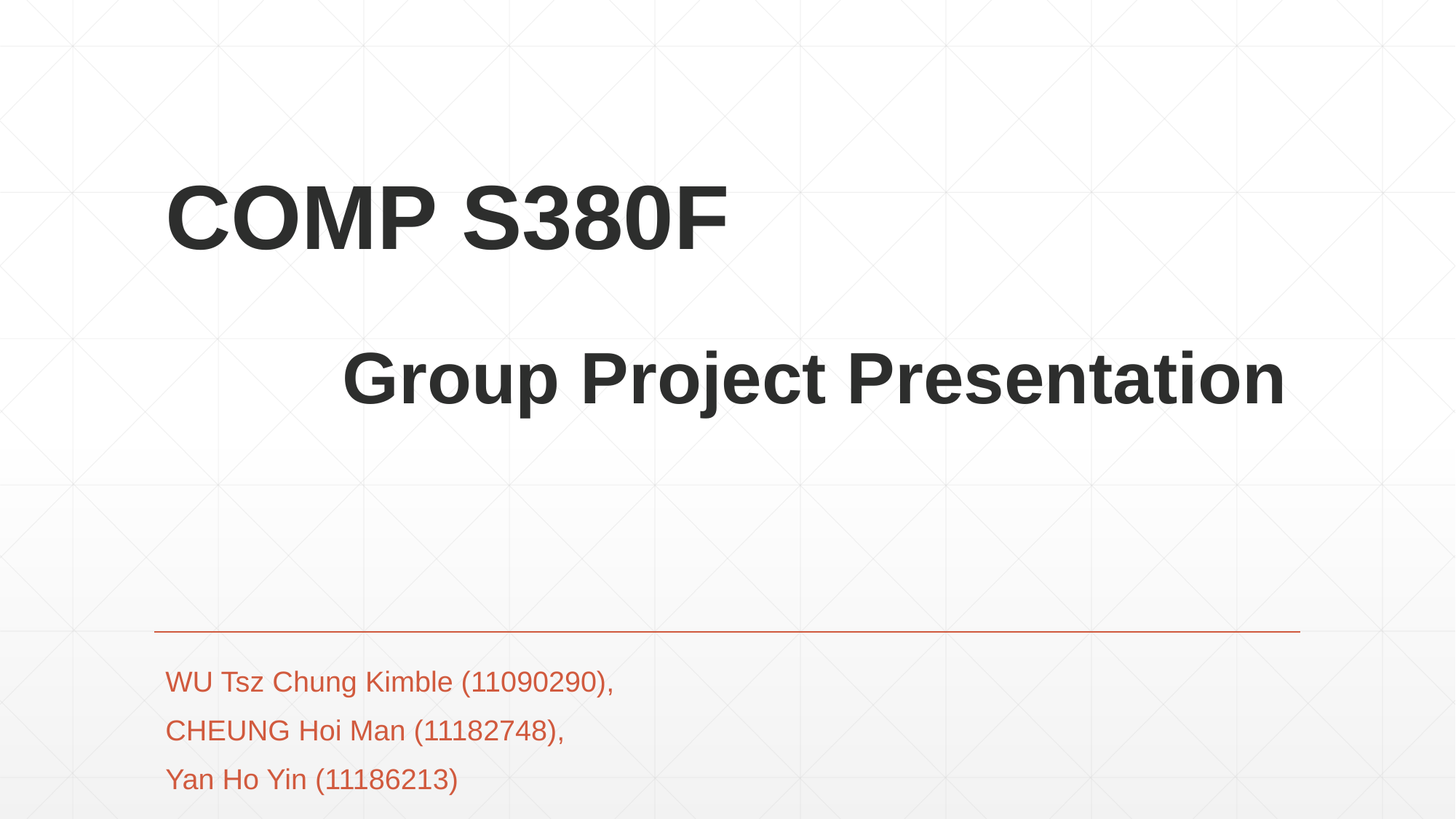

# COMP S380F Group Project Presentation
WU Tsz Chung Kimble (11090290),
CHEUNG Hoi Man (11182748),
Yan Ho Yin (11186213)